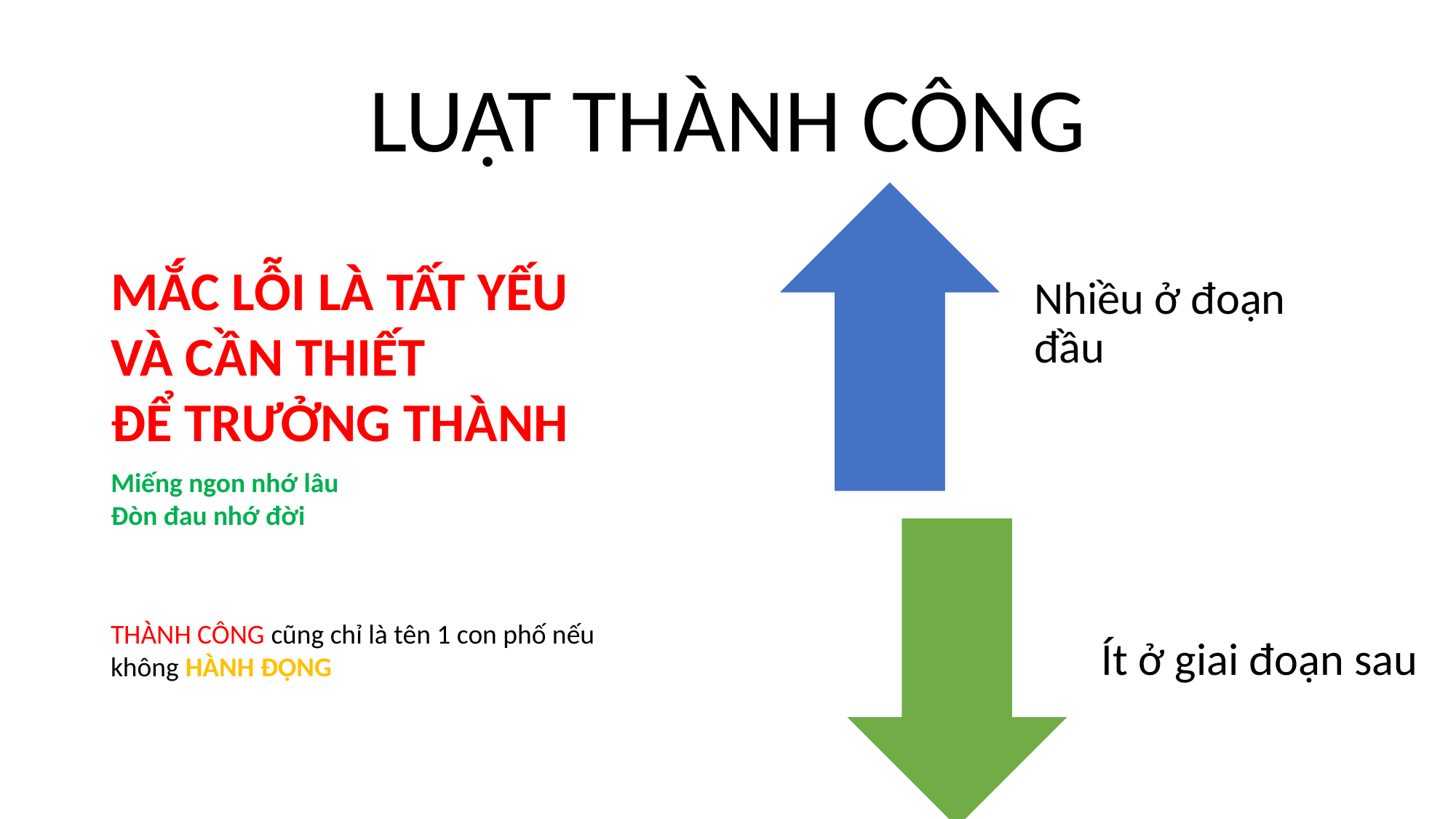

# LUẬT THÀNH CÔNG
Nhiều ở đoạn đầu
Ít ở giai đoạn sau
MẮC LỖI LÀ TẤT YẾU
VÀ CẦN THIẾT
ĐỂ TRƯỞNG THÀNH
Miếng ngon nhớ lâu
Đòn đau nhớ đời
THÀNH CÔNG cũng chỉ là tên 1 con phố nếu không HÀNH ĐỘNG